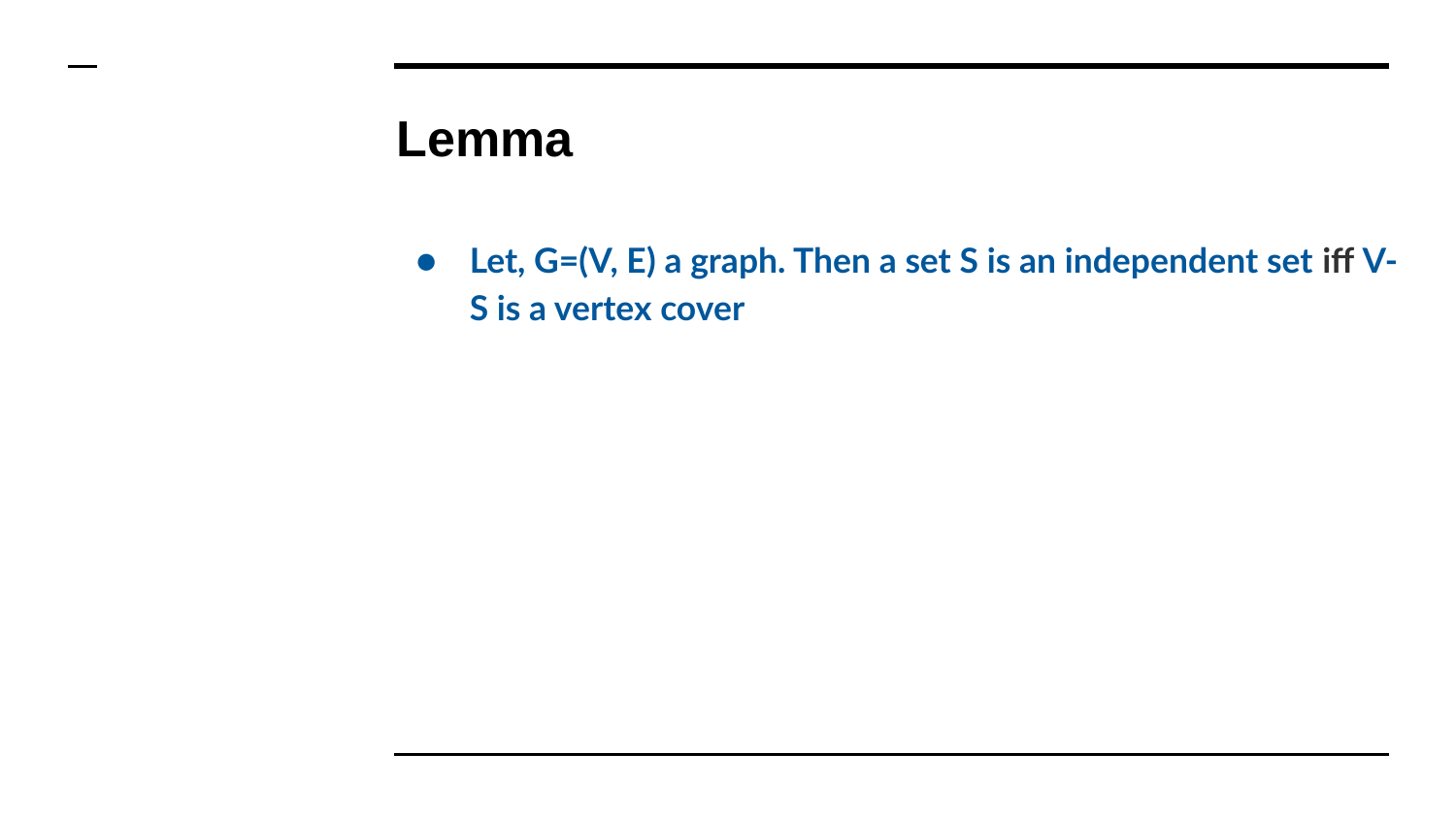

# Lemma

Let, G=(V, E) a graph. Then a set S is an independent set iff V-S is a vertex cover